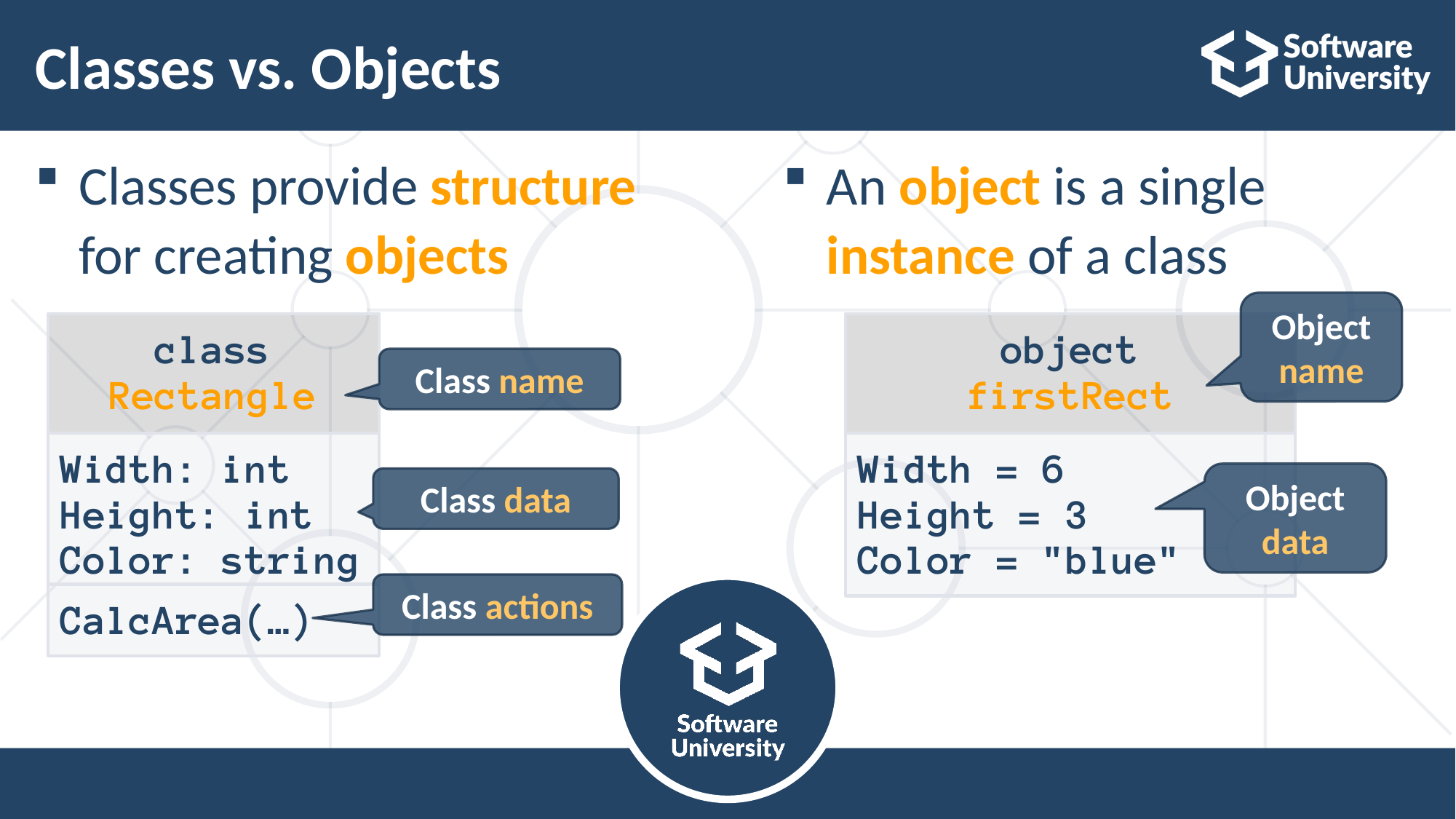

# Classes vs. Objects
Classes provide structure for creating objects
An object is a single
instance of a class
Object name
object
firstRect
Width = 6
Height = 3
Color = "blue"

class
Rectangle
Width: int
Height: int
Color: string
CalcArea(…)
Class name
Object data
Class data
Class actions
19